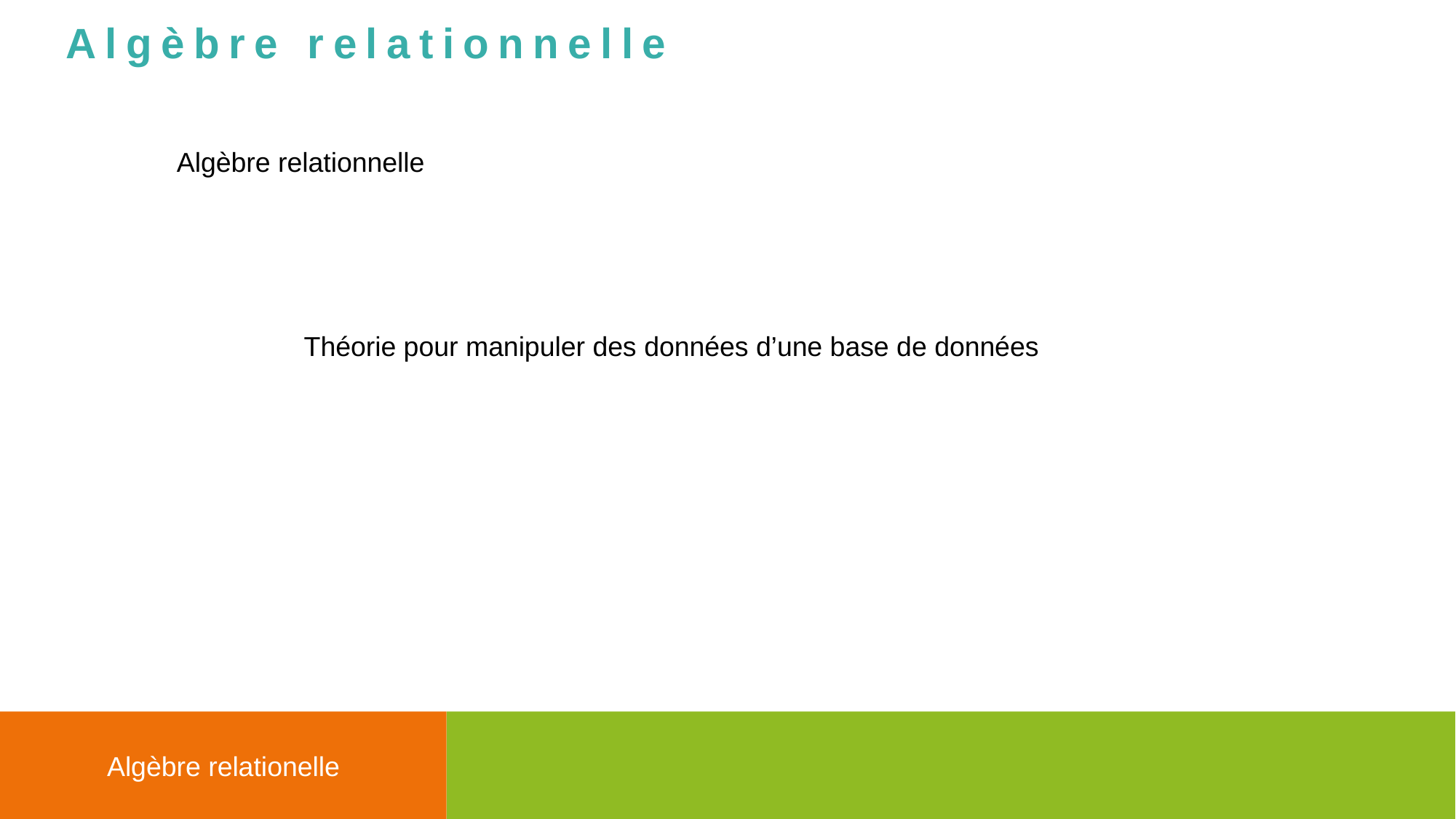

Algèbre relationnelle
Algèbre relationnelle
Théorie pour manipuler des données d’une base de données
Algèbre relationelle